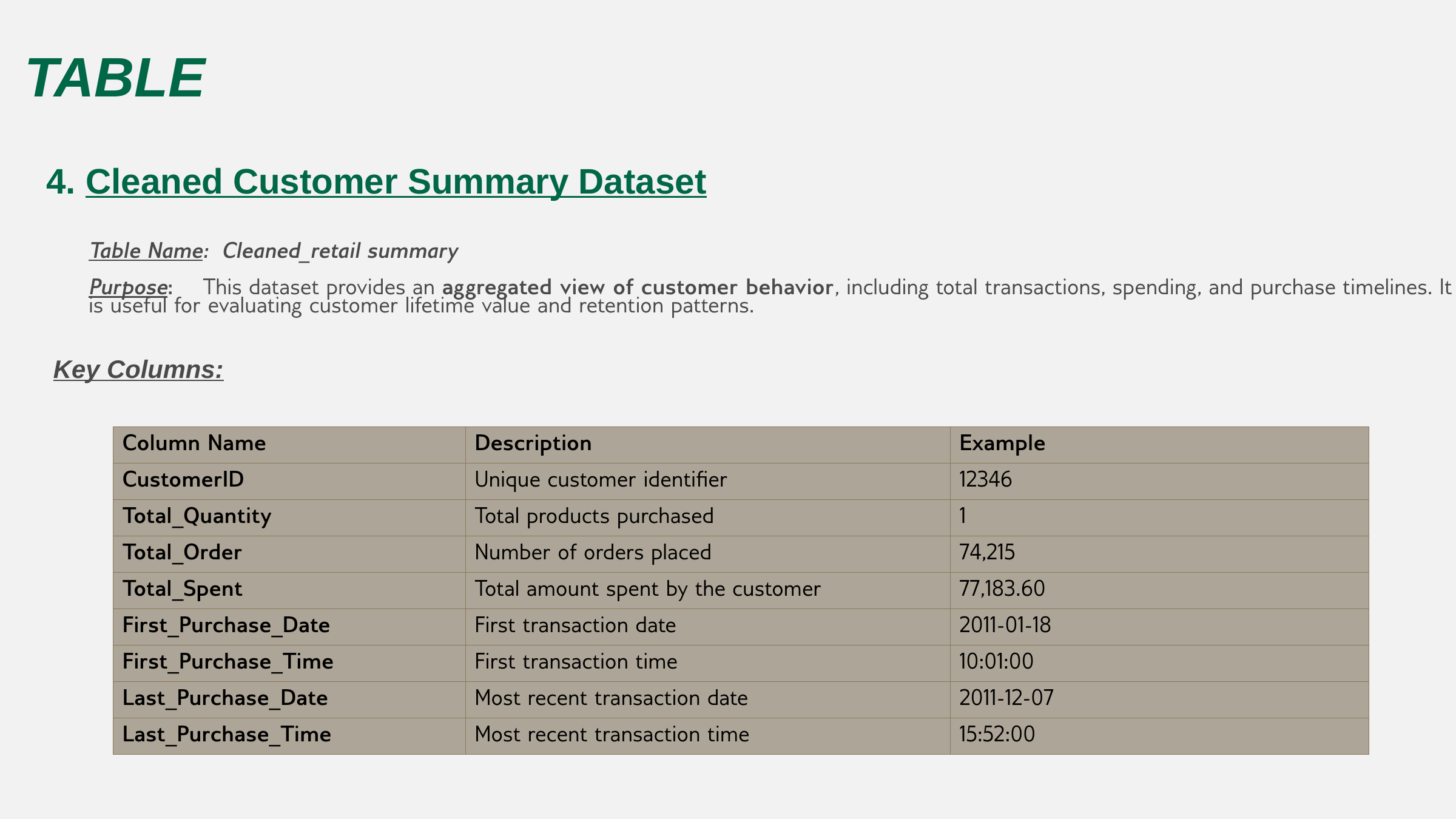

TABLE
4. Cleaned Customer Summary Dataset
Table Name:  Cleaned_retail summary

Purpose:    This dataset provides an aggregated view of customer behavior, including total transactions, spending, and purchase timelines. It is useful for evaluating customer lifetime value and retention patterns.
Sample Data:
Key Columns:
| Column Name | Description | Example |
| --- | --- | --- |
| CustomerID | Unique customer identifier | 12346 |
| Total\_Quantity | Total products purchased | 1 |
| Total\_Order | Number of orders placed | 74,215 |
| Total\_Spent | Total amount spent by the customer | 77,183.60 |
| First\_Purchase\_Date | First transaction date | 2011-01-18 |
| First\_Purchase\_Time | First transaction time | 10:01:00 |
| Last\_Purchase\_Date | Most recent transaction date | 2011-12-07 |
| Last\_Purchase\_Time | Most recent transaction time | 15:52:00 |